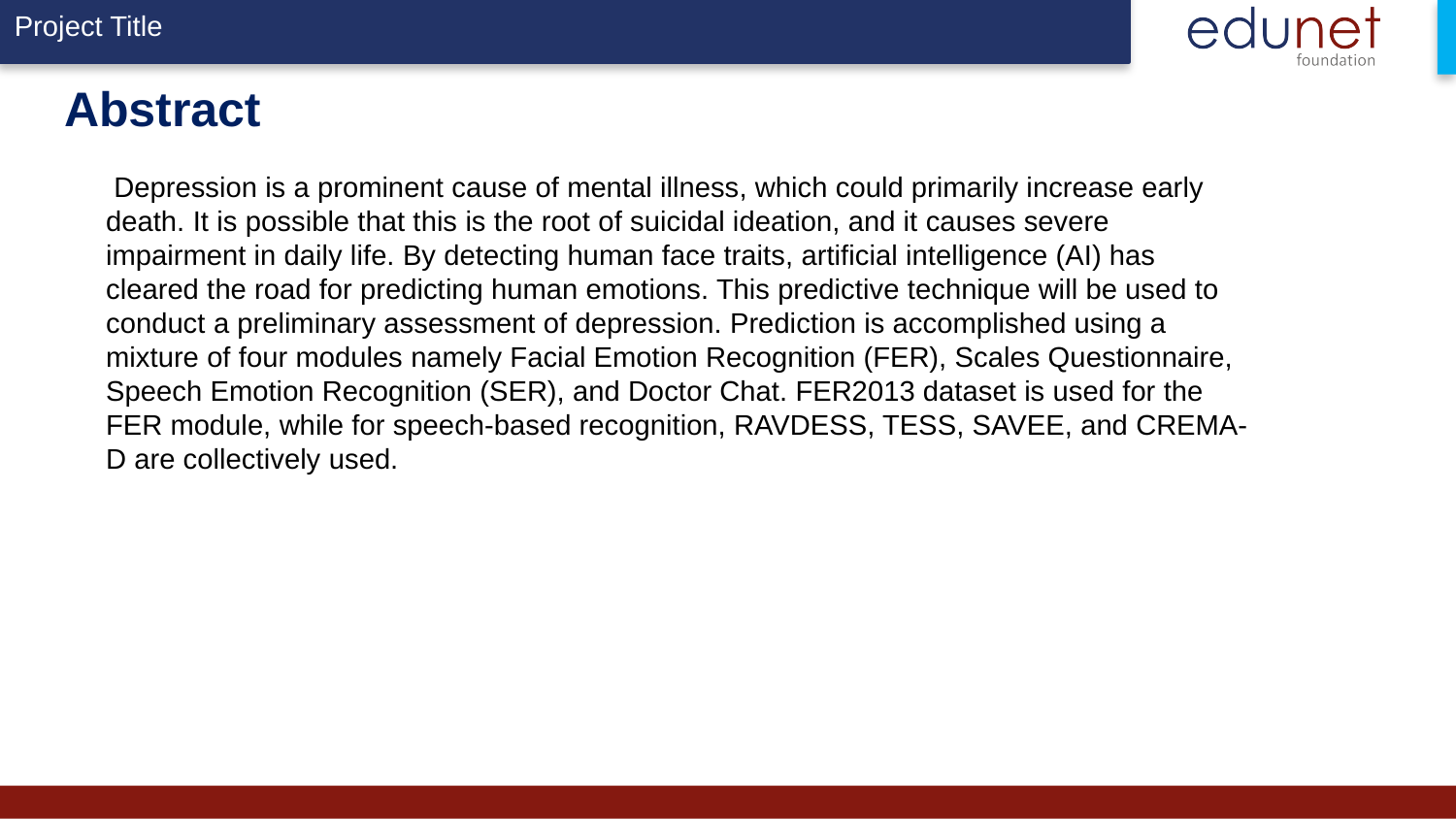

# Abstract
 Depression is a prominent cause of mental illness, which could primarily increase early death. It is possible that this is the root of suicidal ideation, and it causes severe impairment in daily life. By detecting human face traits, artificial intelligence (AI) has cleared the road for predicting human emotions. This predictive technique will be used to conduct a preliminary assessment of depression. Prediction is accomplished using a mixture of four modules namely Facial Emotion Recognition (FER), Scales Questionnaire, Speech Emotion Recognition (SER), and Doctor Chat. FER2013 dataset is used for the FER module, while for speech-based recognition, RAVDESS, TESS, SAVEE, and CREMA-D are collectively used.